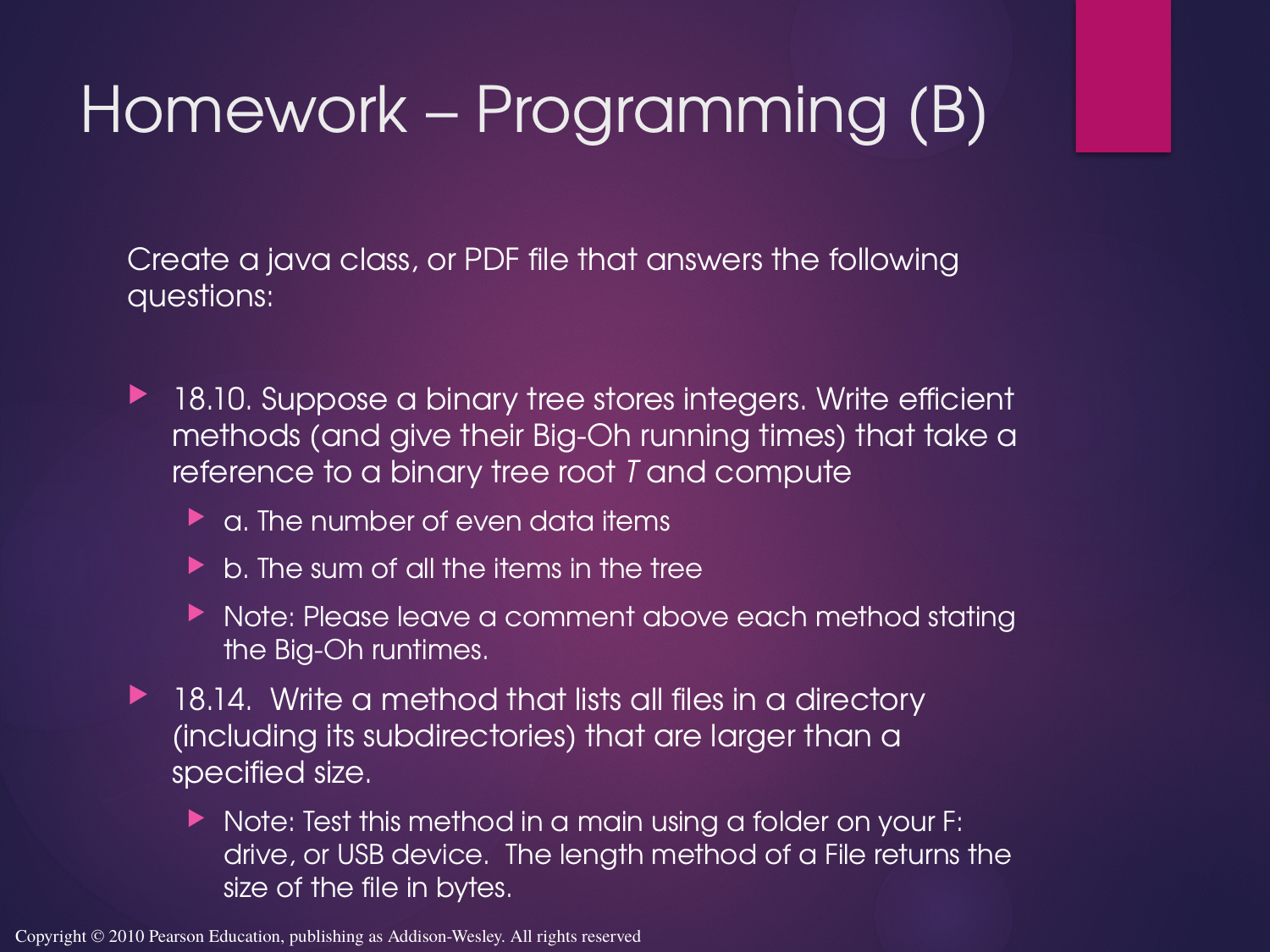

# Homework – Programming (B)
Create a java class, or PDF file that answers the following questions:

18.10. Suppose a binary tree stores integers. Write efficient methods (and give their Big-Oh running times) that take a reference to a binary tree root T and compute
a. The number of even data items
b. The sum of all the items in the tree
Note: Please leave a comment above each method stating the Big-Oh runtimes.
18.14.  Write a method that lists all files in a directory (including its subdirectories) that are larger than a specified size.
Note: Test this method in a main using a folder on your F: drive, or USB device.  The length method of a File returns the size of the file in bytes.